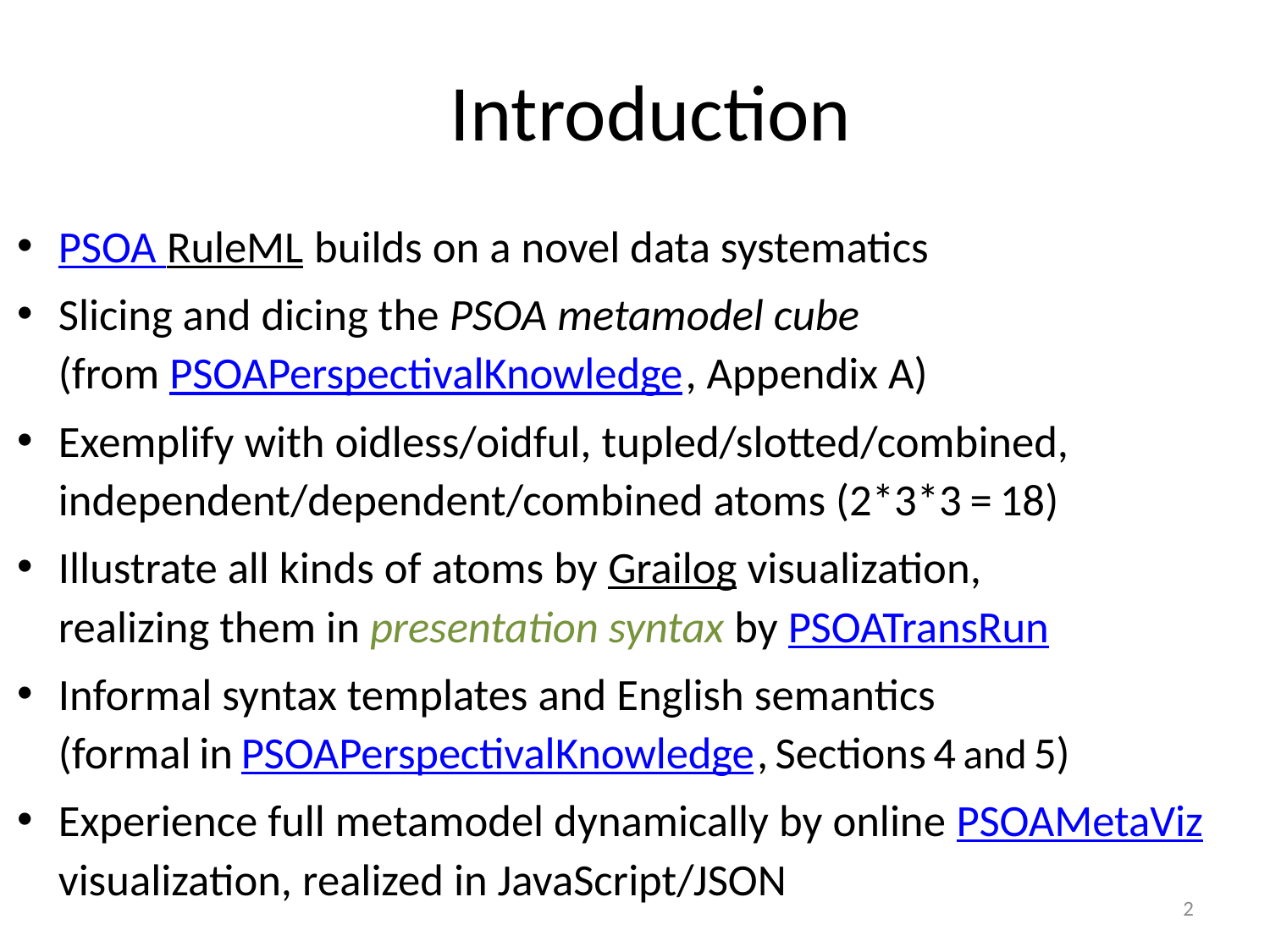

# Introduction
PSOA RuleML builds on a novel data systematics
Slicing and dicing the PSOA metamodel cube
(from PSOAPerspectivalKnowledge, Appendix A)
Exemplify with oidless/oidful, tupled/slotted/combined, independent/dependent/combined atoms (2*3*3 = 18)
Illustrate all kinds of atoms by Grailog visualization,
realizing them in presentation syntax by PSOATransRun
Informal syntax templates and English semantics
(formal in PSOAPerspectivalKnowledge, Sections 4 and 5)
Experience full metamodel dynamically by online PSOAMetaViz visualization, realized in JavaScript/JSON
2